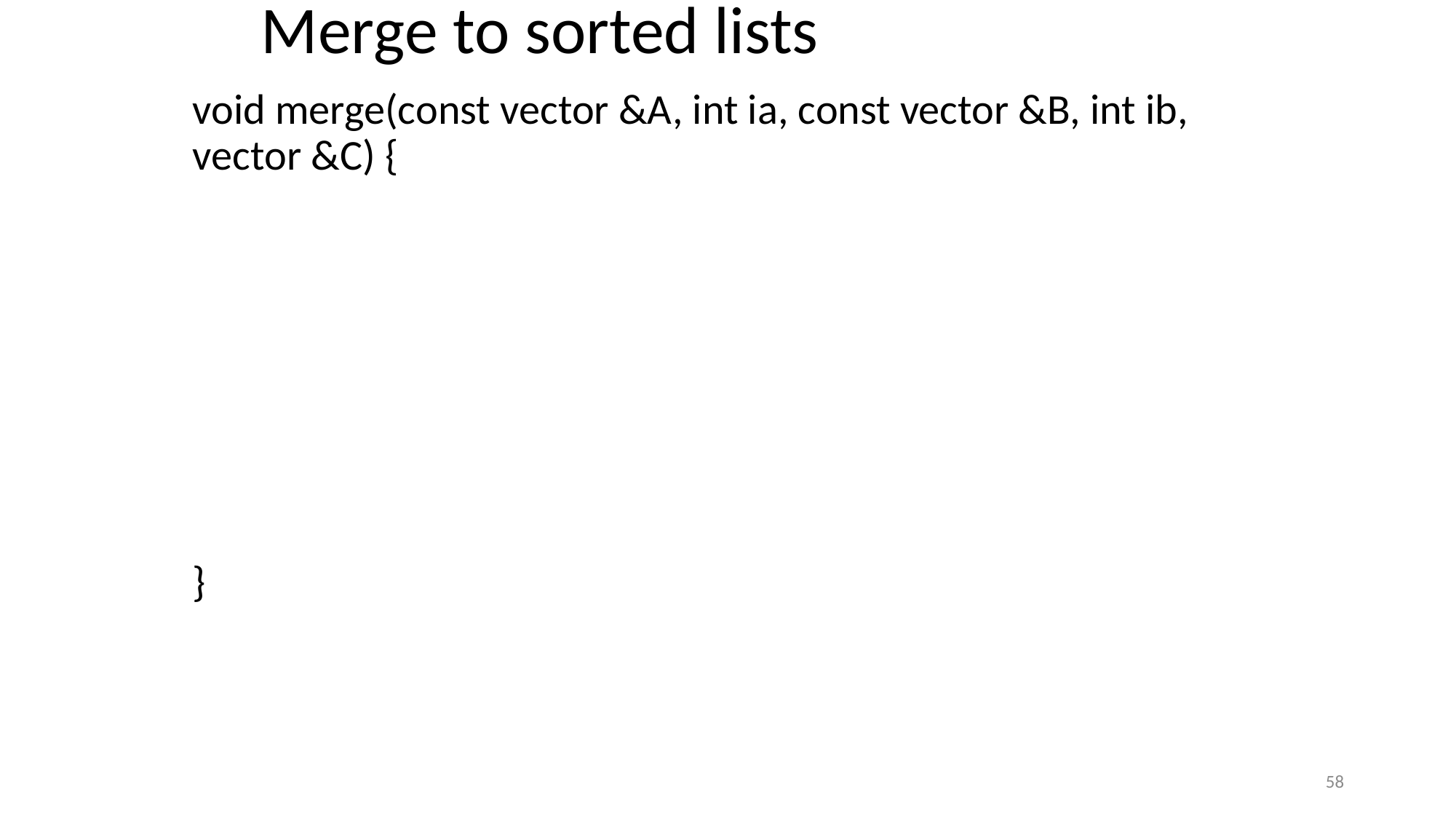

# Merge to sorted lists
void merge(const vector &A, int ia, const vector &B, int ib, vector &C) {

}

58